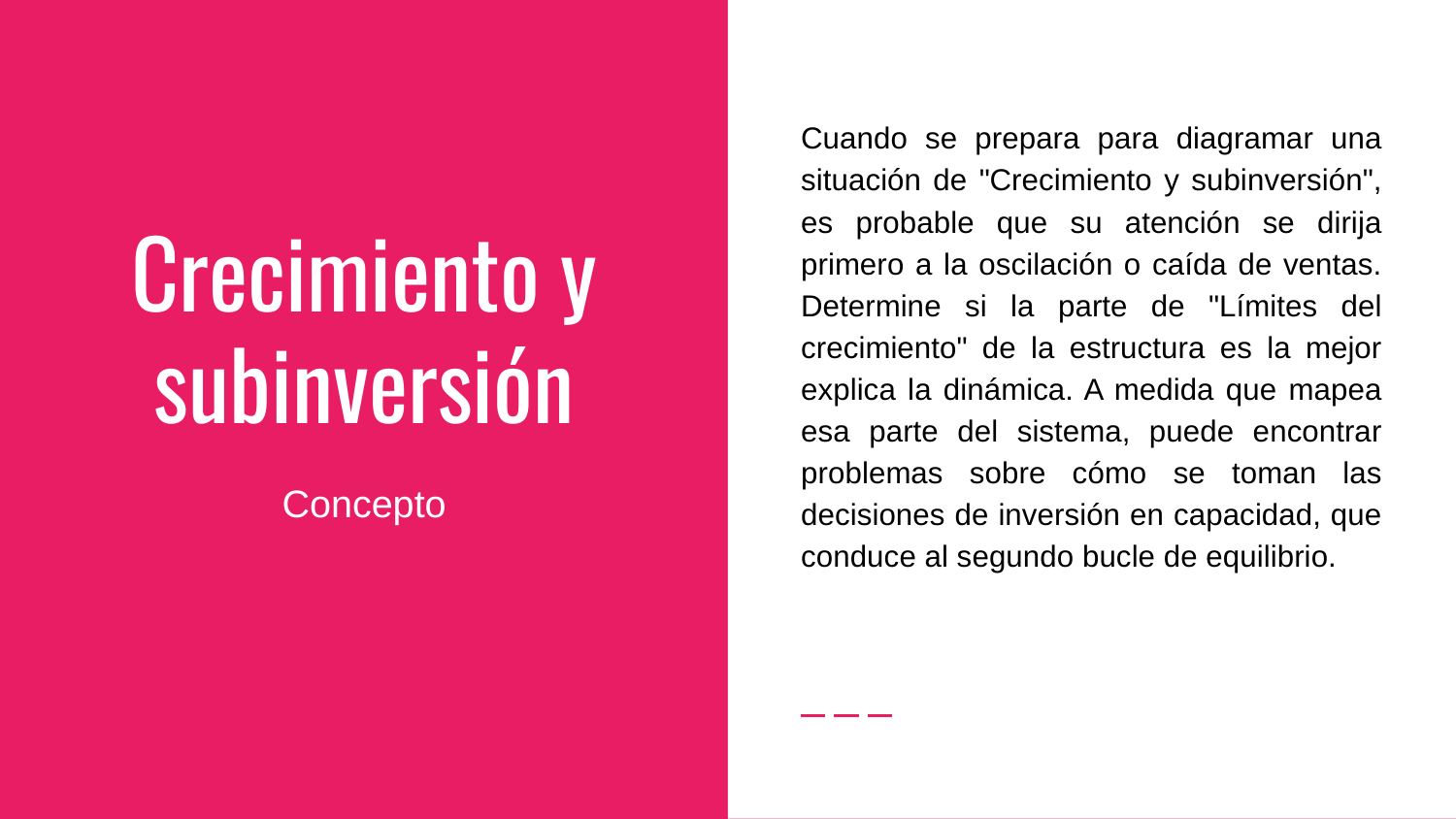

Cuando se prepara para diagramar una situación de "Crecimiento y subinversión", es probable que su atención se dirija primero a la oscilación o caída de ventas. Determine si la parte de "Límites del crecimiento" de la estructura es la mejor explica la dinámica. A medida que mapea esa parte del sistema, puede encontrar problemas sobre cómo se toman las decisiones de inversión en capacidad, que conduce al segundo bucle de equilibrio.

# Crecimiento y subinversión
Concepto